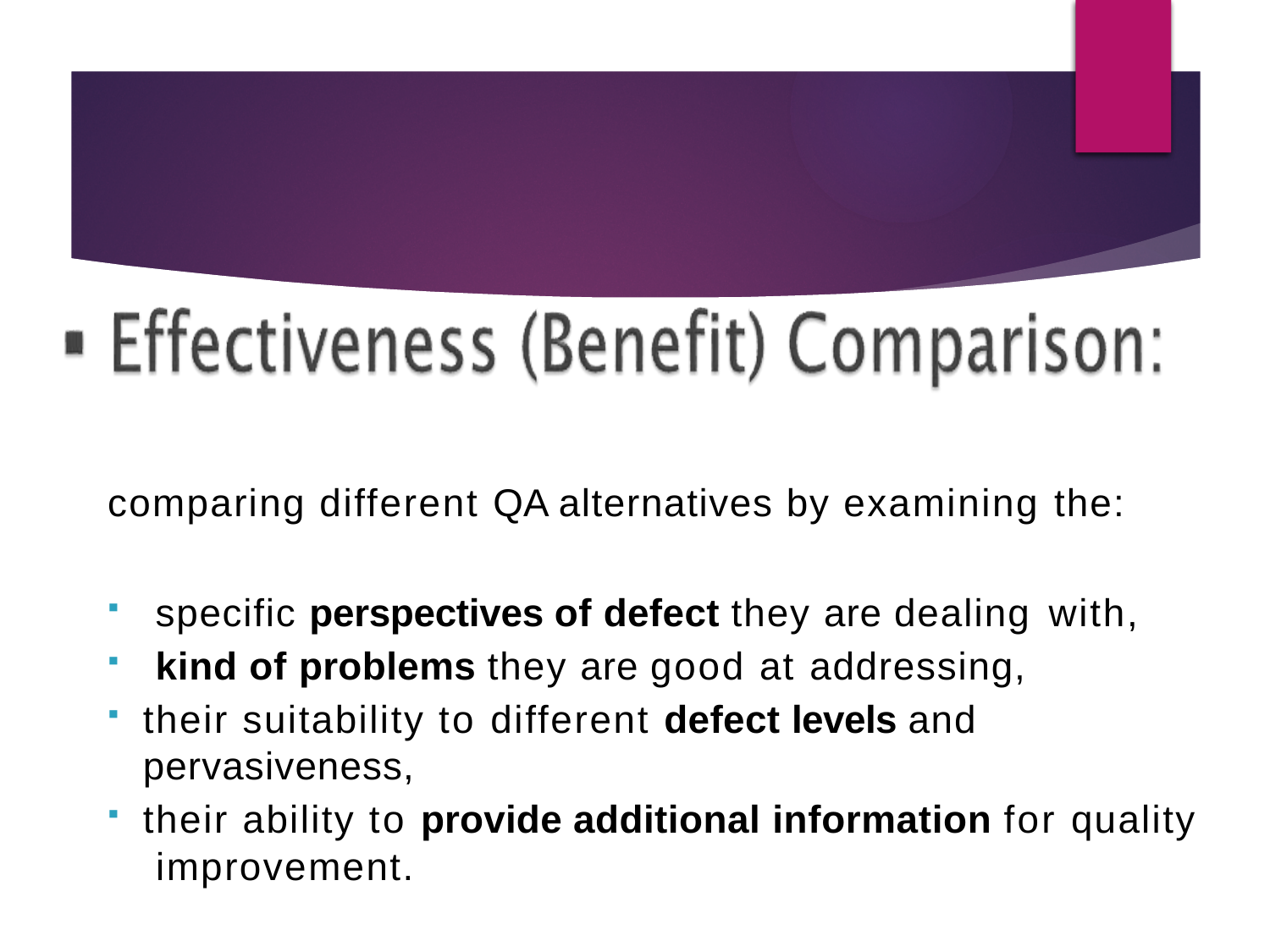

comparing different QA alternatives by examining the:

specific perspectives of defect they are dealing with,
kind of problems they are good at addressing,
their suitability to different defect levels and
pervasiveness,
their ability to provide additional information for quality  improvement.